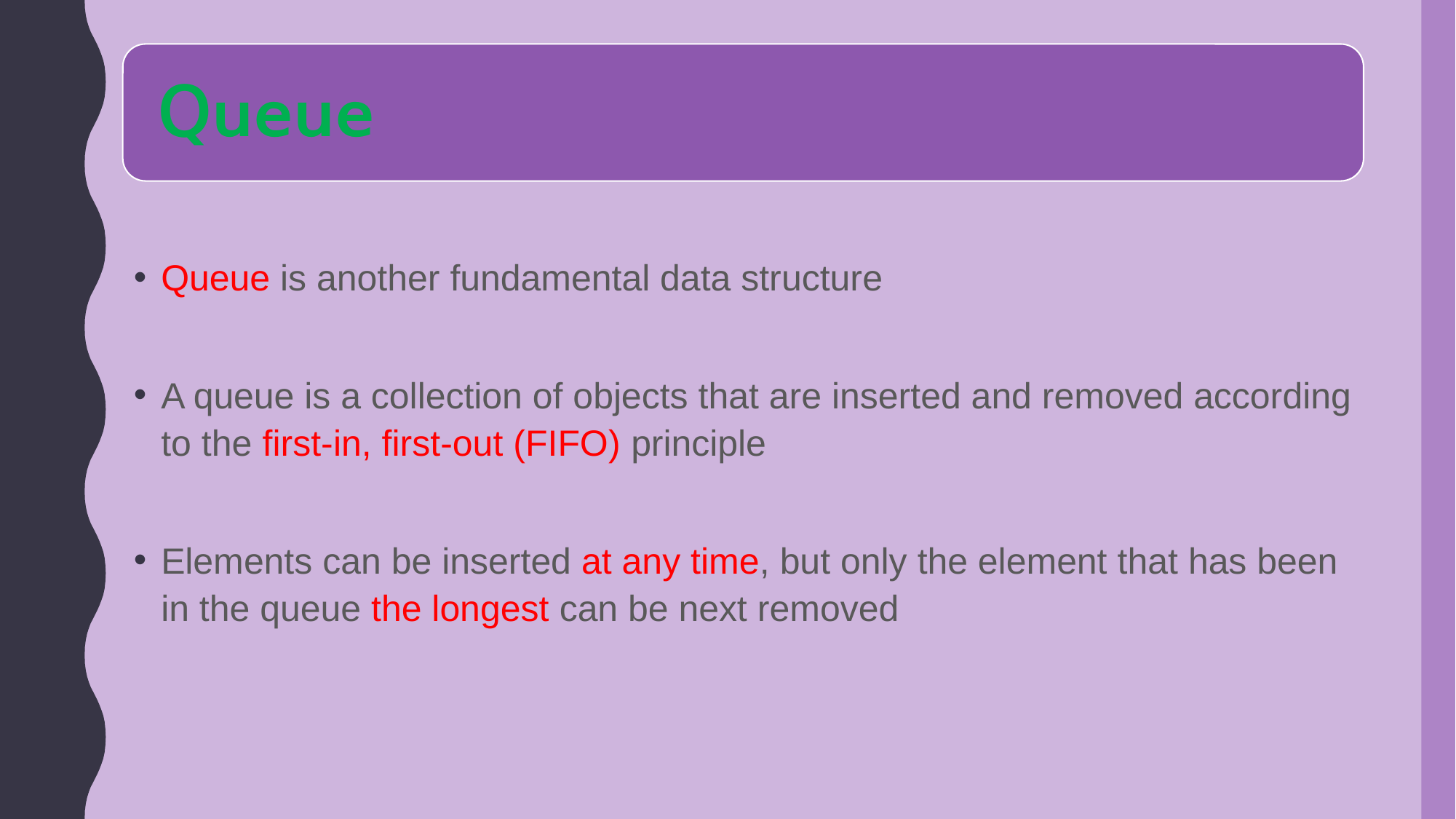

Queue
Queue is another fundamental data structure

A queue is a collection of objects that are inserted and removed according to the first-in, first-out (FIFO) principle

Elements can be inserted at any time, but only the element that has been in the queue the longest can be next removed